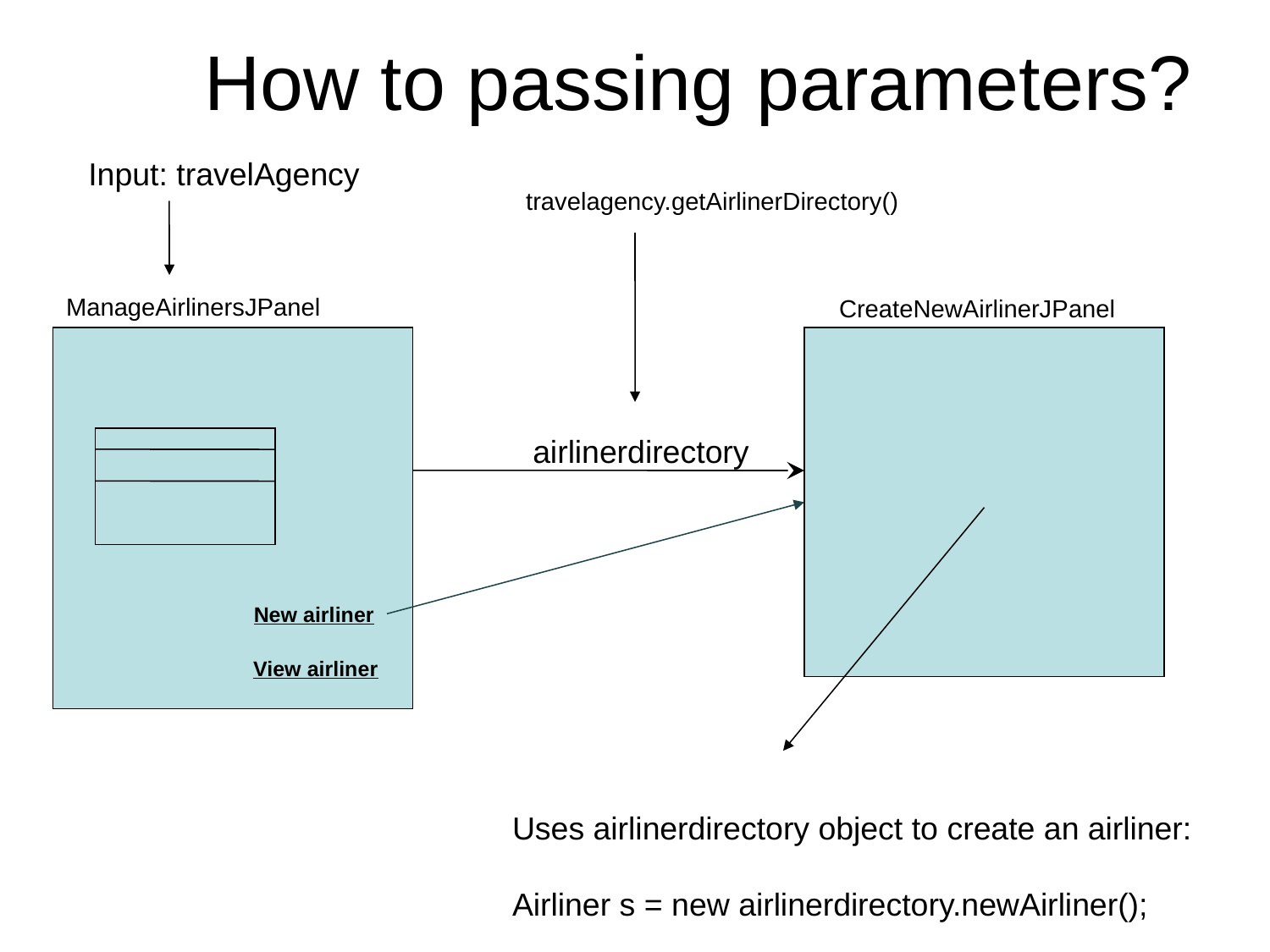

# How to passing parameters?
Input: travelAgency
travelagency.getAirlinerDirectory()

ManageAirlinersJPanel
CreateNewAirlinerJPanel

airlinerdirectory

New airliner
View airliner
Uses airlinerdirectory object to create an airliner:

Airliner s = new airlinerdirectory.newAirliner();